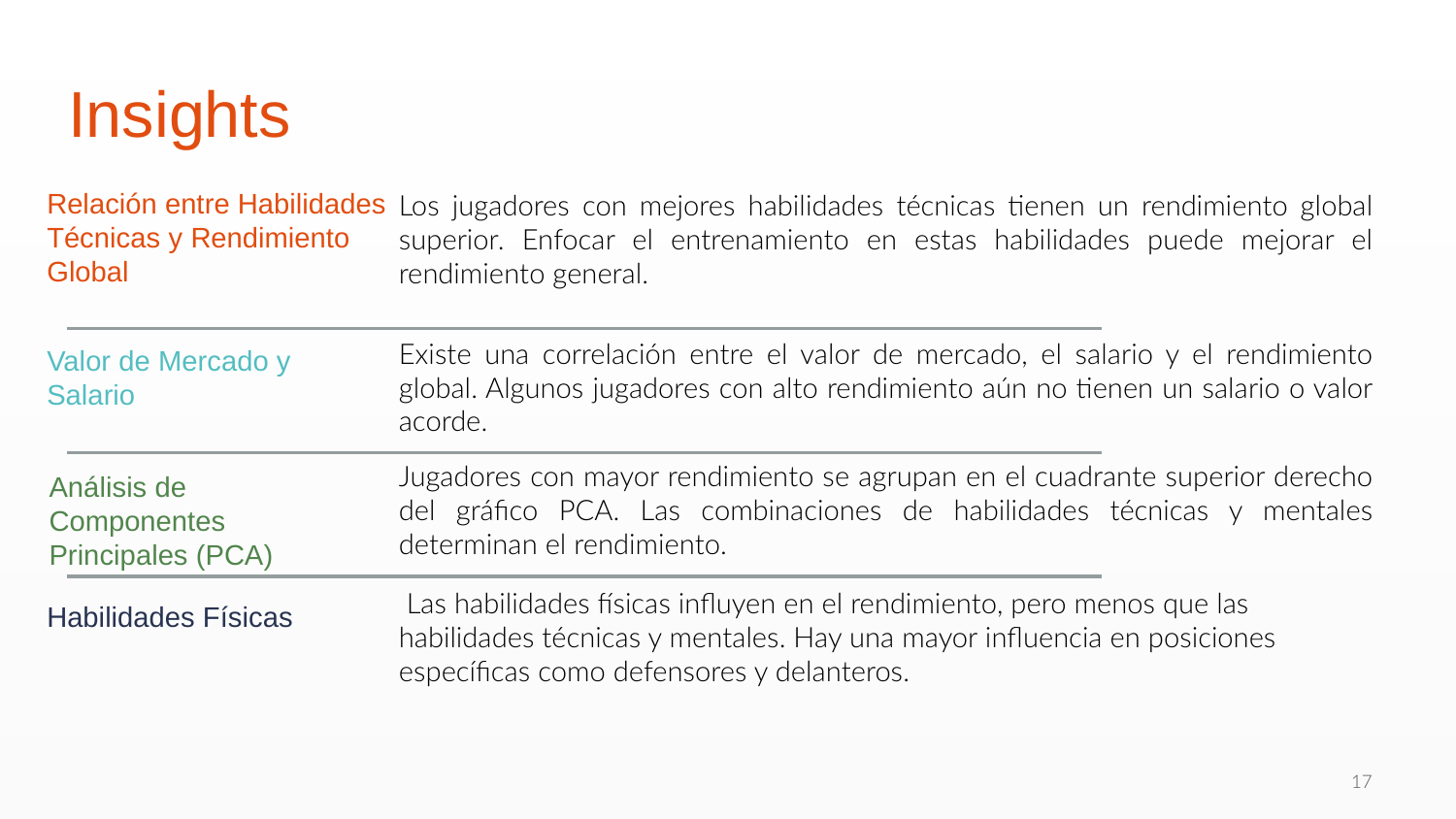

Insights
Relación entre Habilidades Técnicas y Rendimiento Global
Los jugadores con mejores habilidades técnicas tienen un rendimiento global superior. Enfocar el entrenamiento en estas habilidades puede mejorar el rendimiento general.
Existe una correlación entre el valor de mercado, el salario y el rendimiento global. Algunos jugadores con alto rendimiento aún no tienen un salario o valor acorde.
Valor de Mercado y Salario
Jugadores con mayor rendimiento se agrupan en el cuadrante superior derecho del gráfico PCA. Las combinaciones de habilidades técnicas y mentales determinan el rendimiento.
Análisis de Componentes Principales (PCA)
 Las habilidades físicas influyen en el rendimiento, pero menos que las habilidades técnicas y mentales. Hay una mayor influencia en posiciones específicas como defensores y delanteros.
Habilidades Físicas
# 17